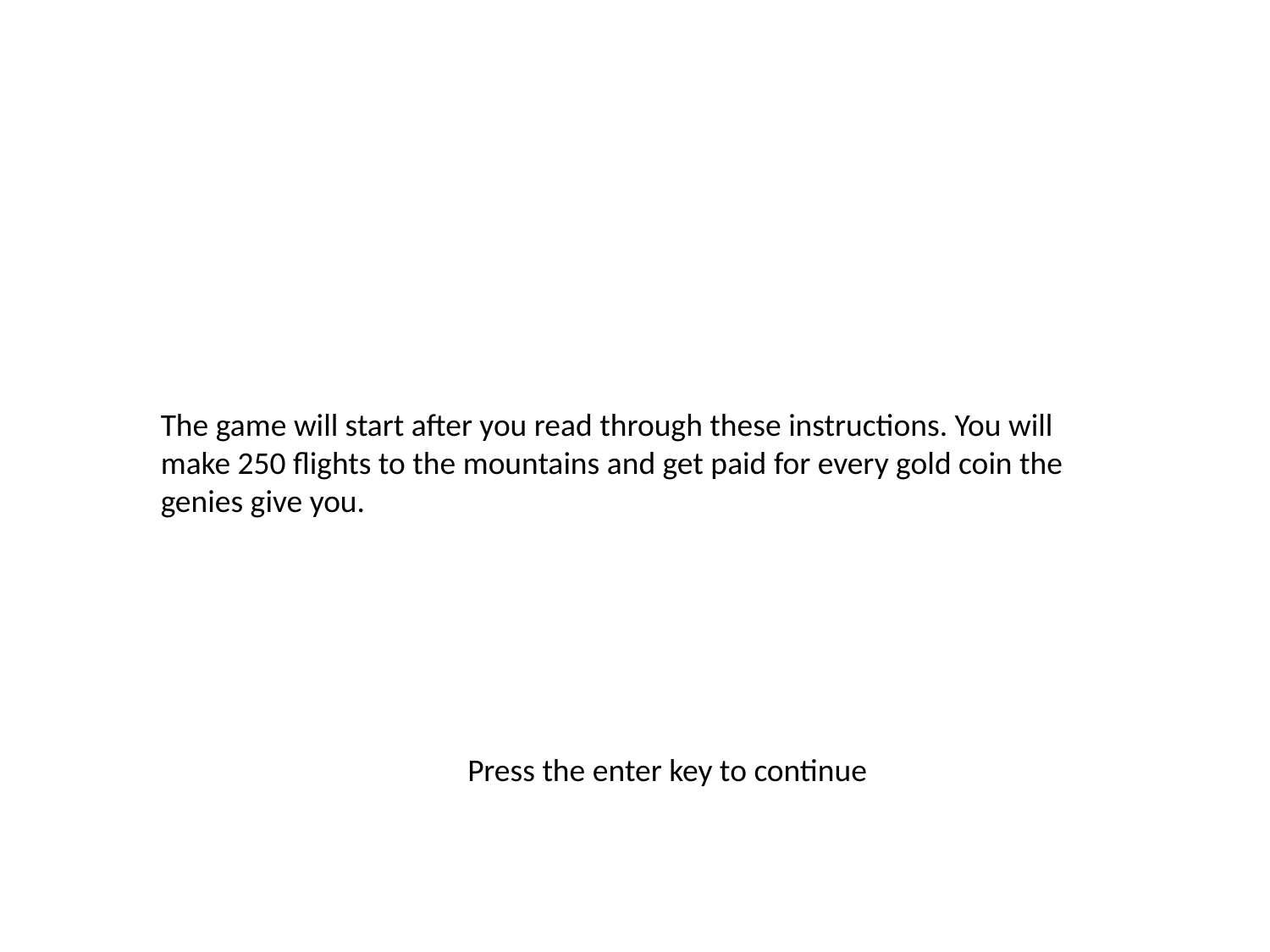

The game will start after you read through these instructions. You will make 250 flights to the mountains and get paid for every gold coin the genies give you.
Press the enter key to continue